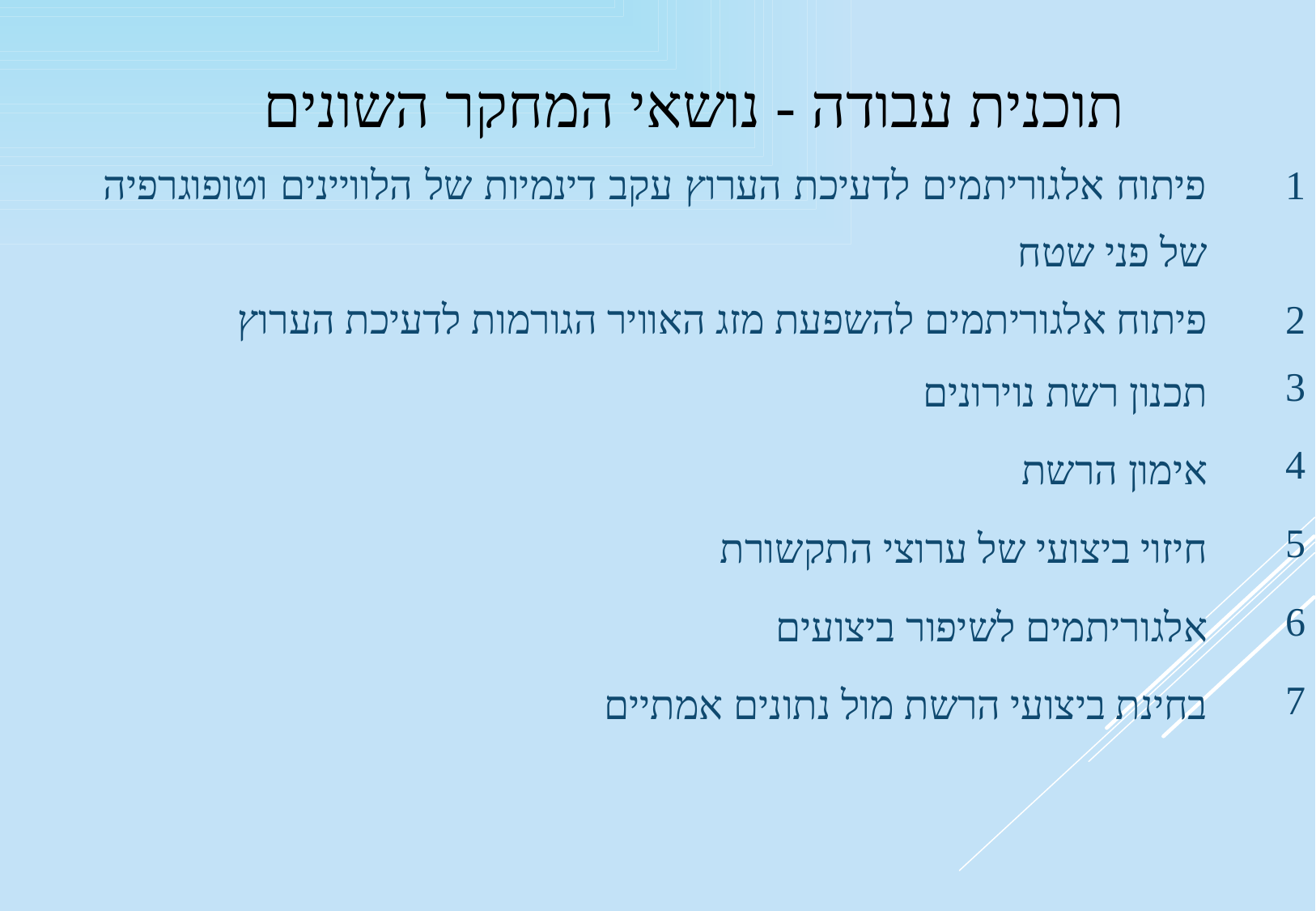

תוכנית עבודה - נושאי המחקר השונים
| פיתוח אלגוריתמים לדעיכת הערוץ עקב דינמיות של הלוויינים וטופוגרפיה של פני שטח | 1 |
| --- | --- |
| פיתוח אלגוריתמים להשפעת מזג האוויר הגורמות לדעיכת הערוץ | 2 |
| תכנון רשת נוירונים | 3 |
| אימון הרשת | 4 |
| חיזוי ביצועי של ערוצי התקשורת | 5 |
| אלגוריתמים לשיפור ביצועים | 6 |
| בחינת ביצועי הרשת מול נתונים אמתיים | 7 |